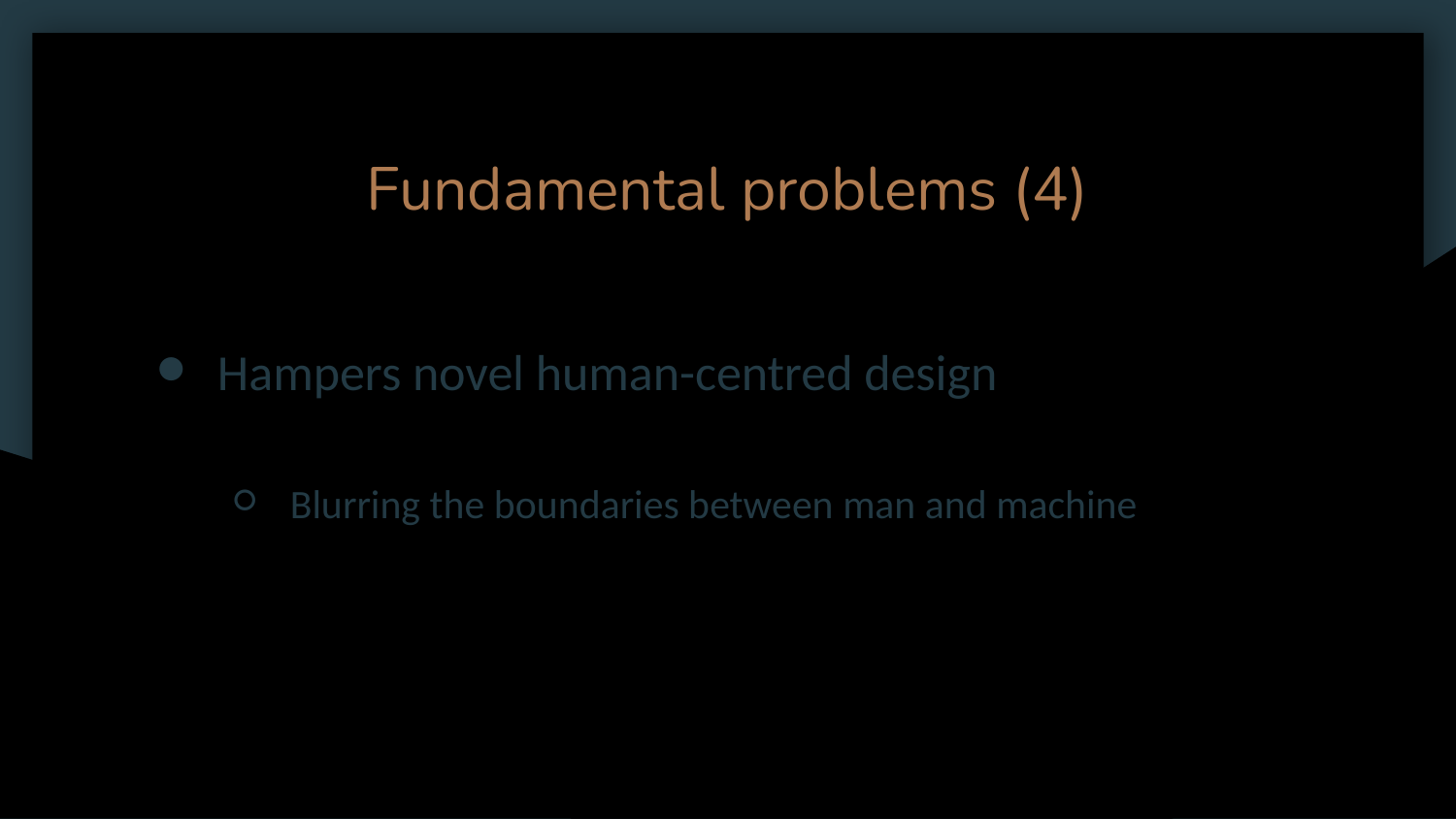

Fundamental problems (4)
Hampers novel human-centred design

Blurring the boundaries between man and machine